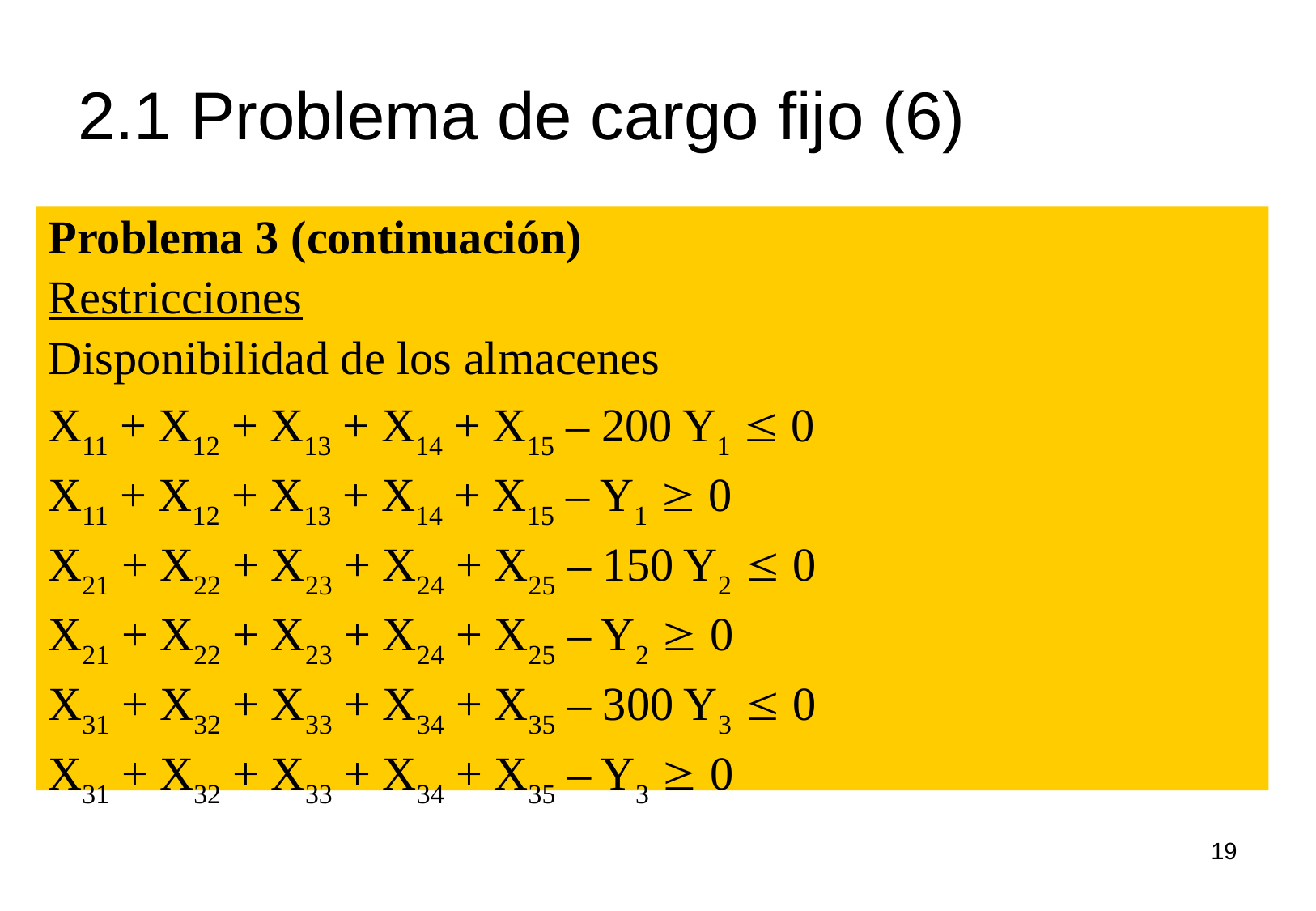

# 2.1 Problema de cargo fijo (6)
Problema 3 (continuación)
Restricciones
Disponibilidad de los almacenes
X11 + X12 + X13 + X14 + X15 – 200 Y1 ≤ 0
X11 + X12 + X13 + X14 + X15 – Y1 ≥ 0
X21 + X22 + X23 + X24 + X25 – 150 Y2 ≤ 0
X21 + X22 + X23 + X24 + X25 – Y2 ≥ 0
X31 + X32 + X33 + X34 + X35 – 300 Y3 ≤ 0
X31 + X32 + X33 + X34 + X35 – Y3 ≥ 0
19